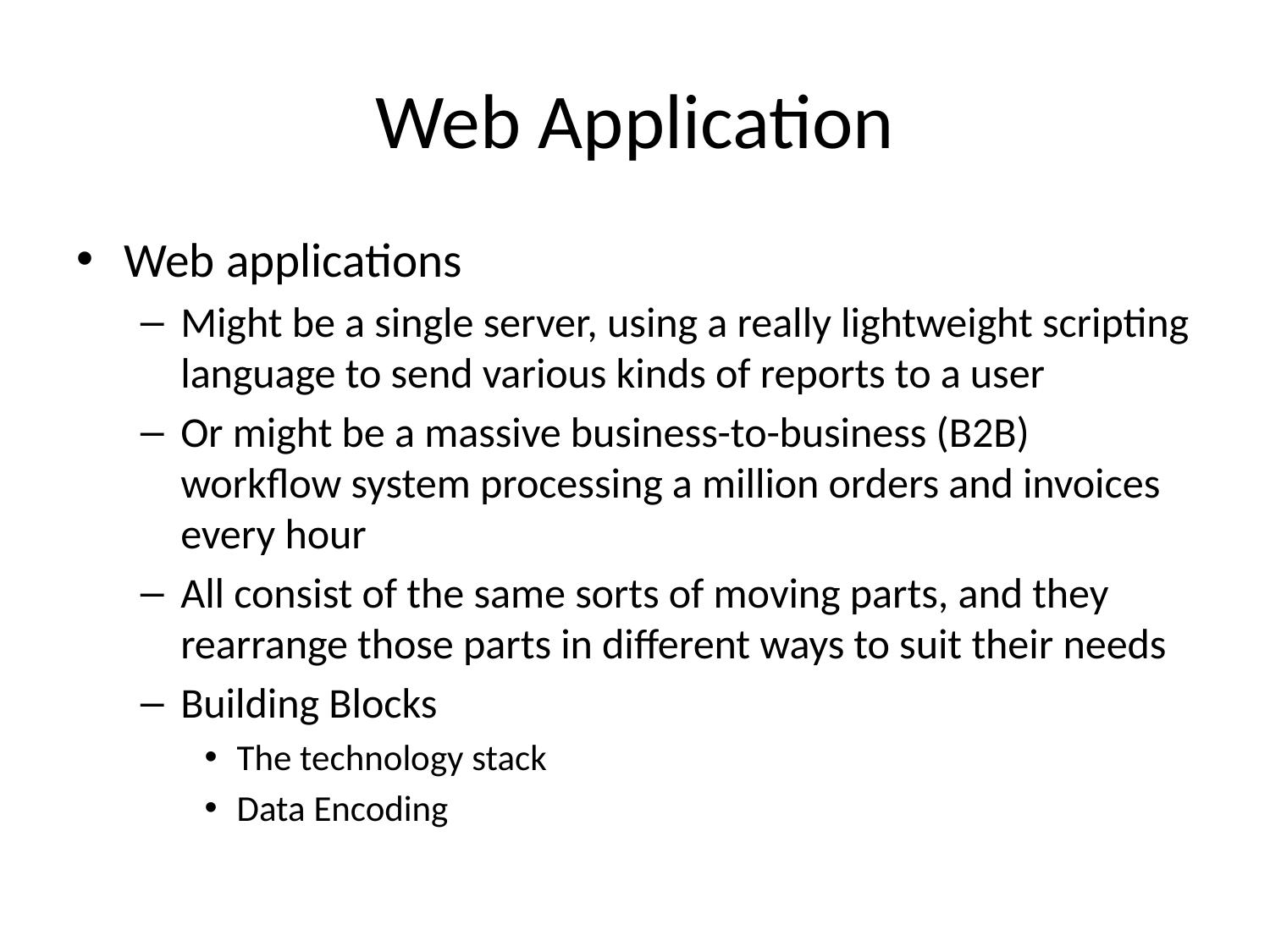

# Web Application
Web applications
Might be a single server, using a really lightweight scripting language to send various kinds of reports to a user
Or might be a massive business-to-business (B2B) workflow system processing a million orders and invoices every hour
All consist of the same sorts of moving parts, and they rearrange those parts in different ways to suit their needs
Building Blocks
The technology stack
Data Encoding